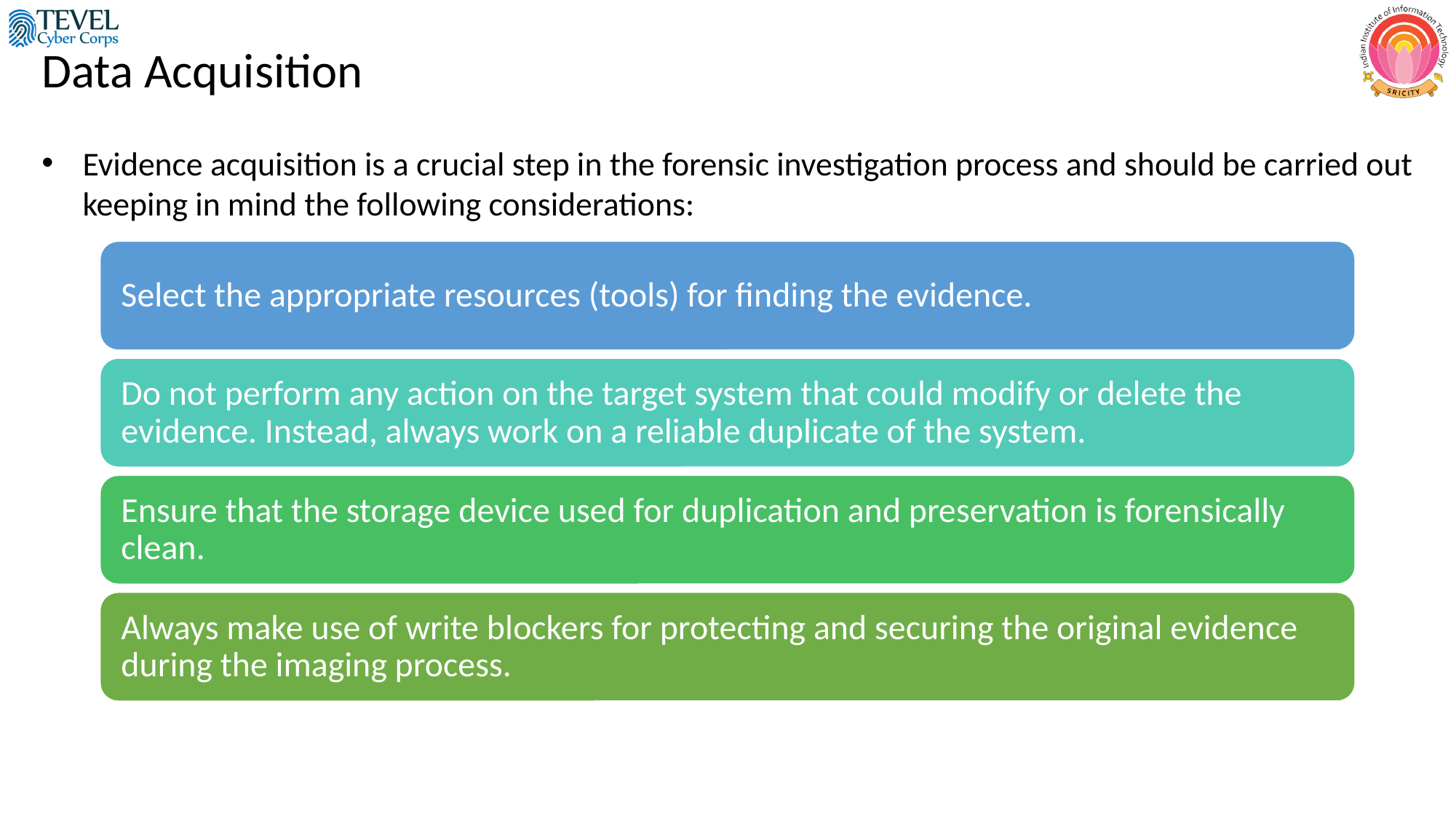

# Data Acquisition
Evidence acquisition is a crucial step in the forensic investigation process and should be carried out keeping in mind the following considerations:
Select the appropriate resources (tools) for finding the evidence.
Do not perform any action on the target system that could modify or delete the evidence. Instead, always work on a reliable duplicate of the system.
Ensure that the storage device used for duplication and preservation is forensically clean.
Always make use of write blockers for protecting and securing the original evidence during the imaging process.